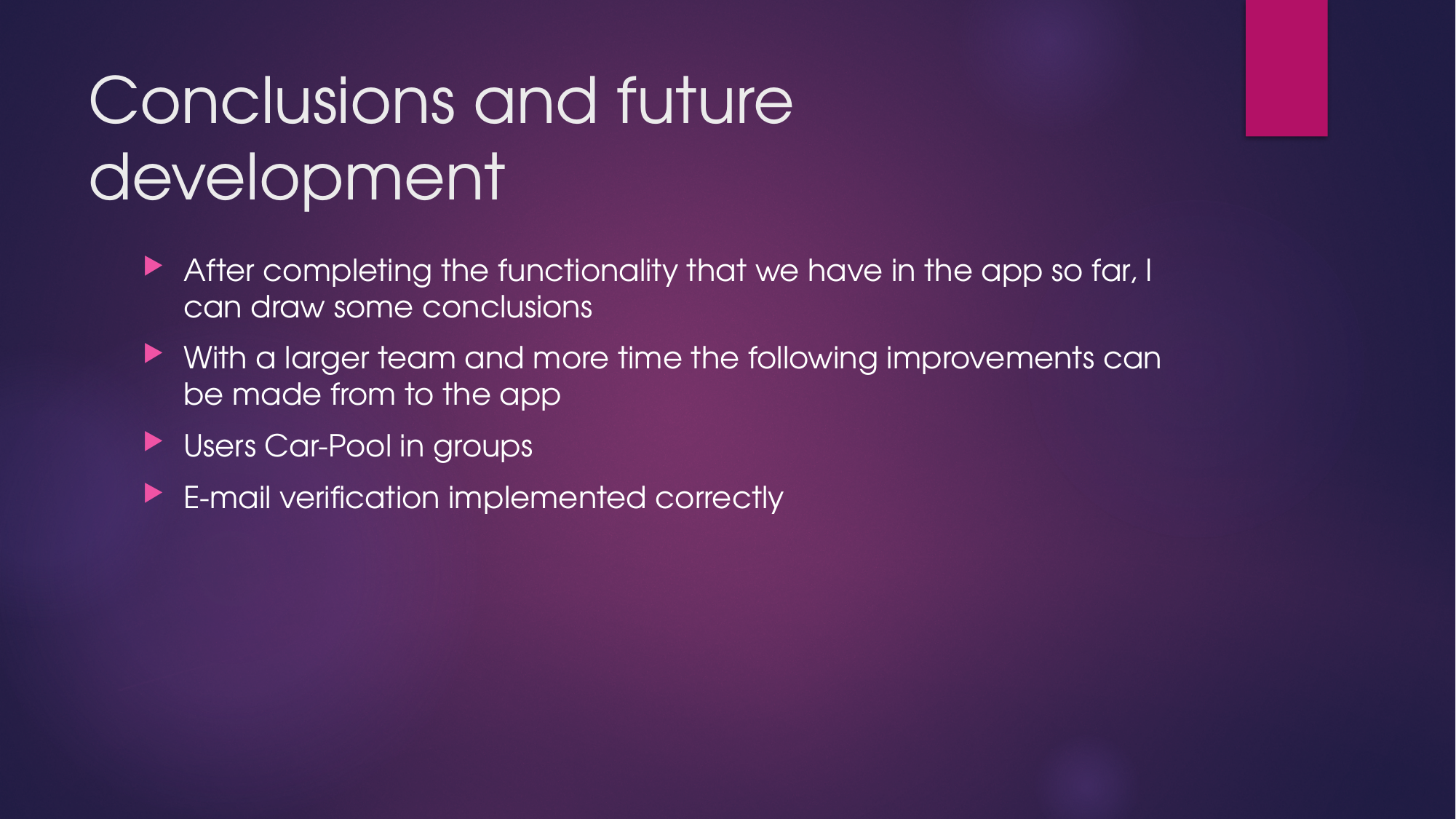

# Conclusions and future development
After completing the functionality that we have in the app so far, I can draw some conclusions
With a larger team and more time the following improvements can be made from to the app
Users Car-Pool in groups
E-mail verification implemented correctly